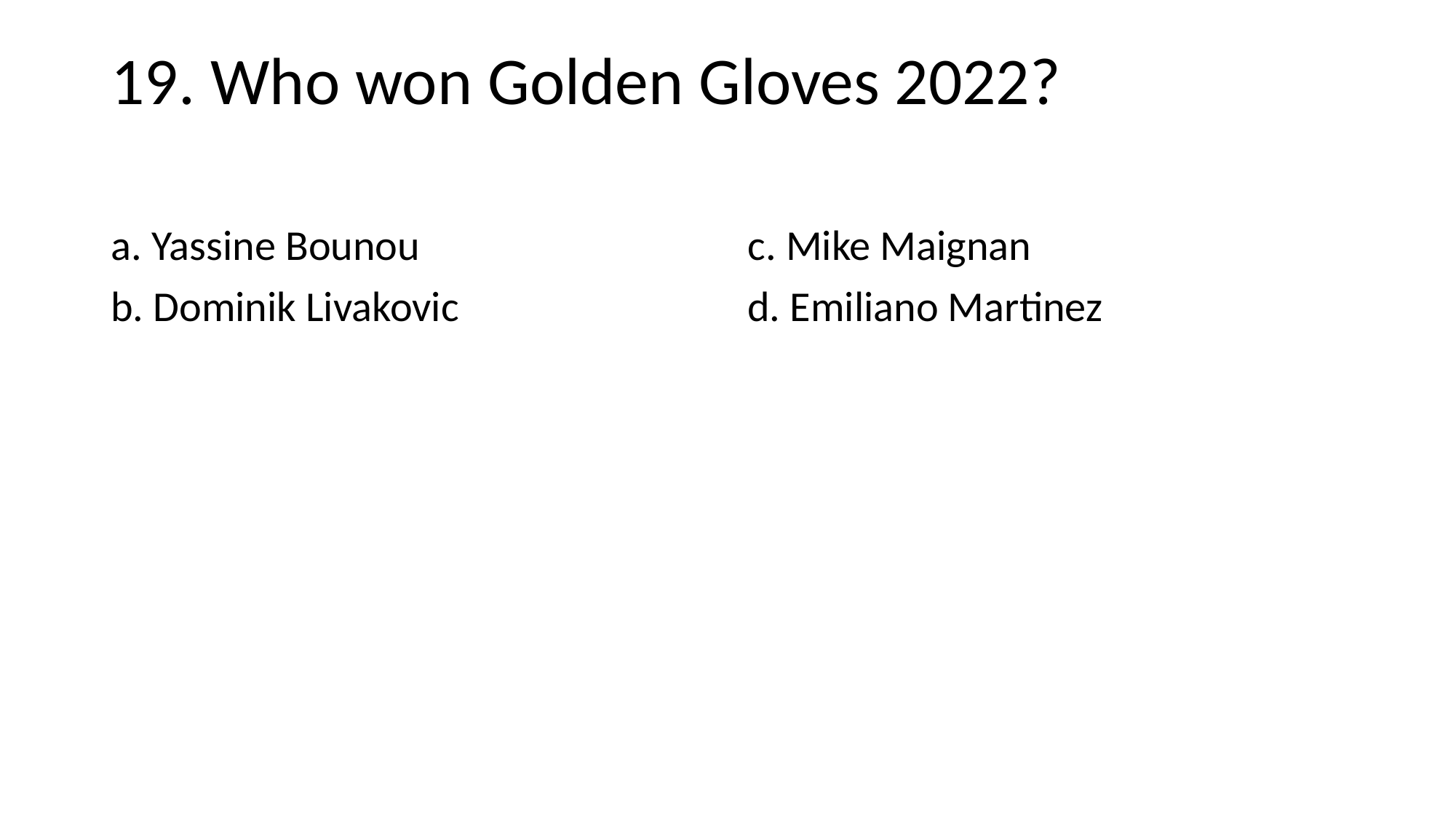

# 19. Who won Golden Gloves 2022?
a. Yassine Bounou
b. Dominik Livakovic

c. Mike Maignan
d. Emiliano Martinez